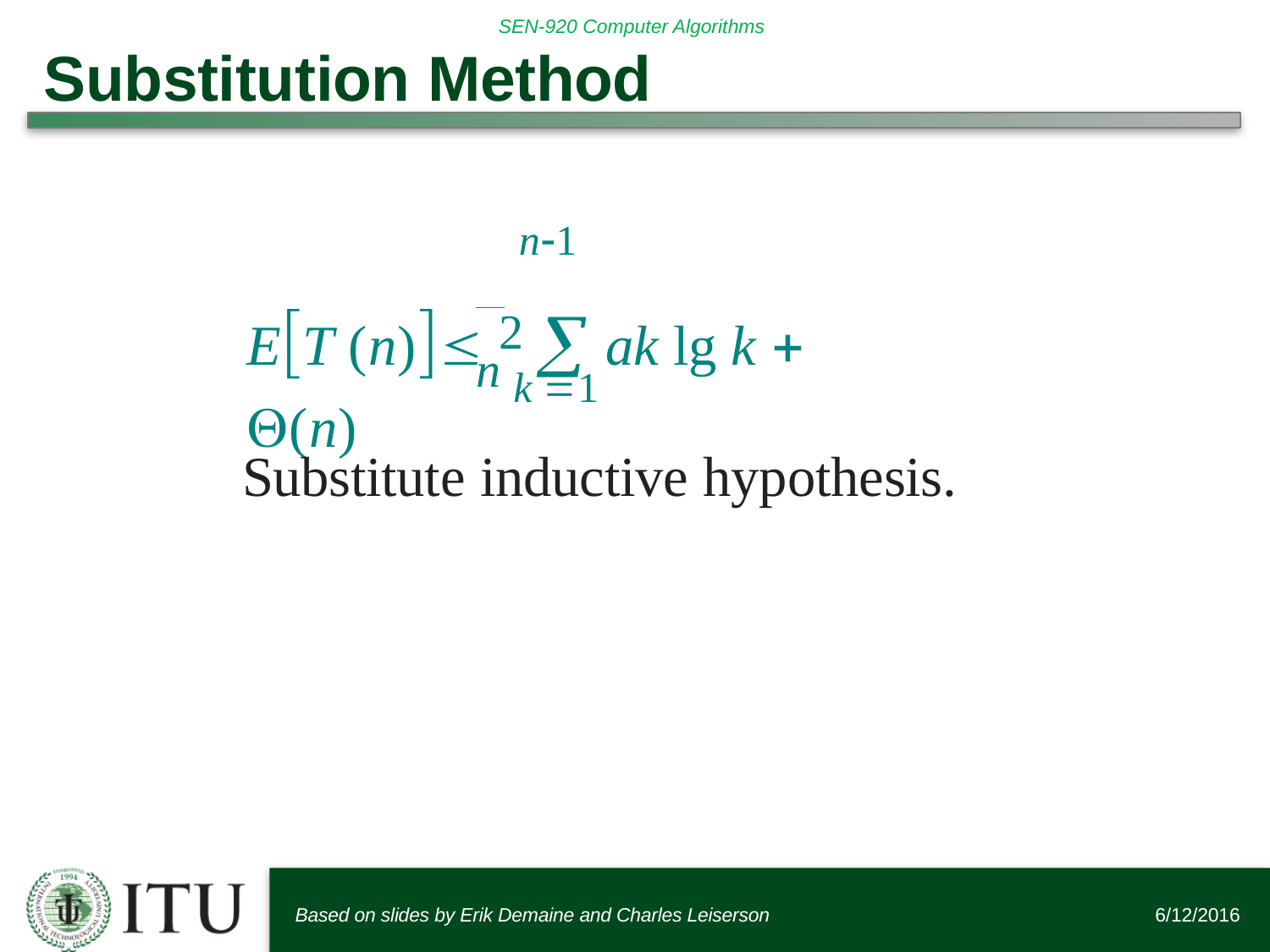

# Substitution Method

n−1
E[T (n)]≤ 2 ∑ ak lg k + Θ(n)

n k =1
Substitute inductive hypothesis.
Based on slides by Erik Demaine and Charles Leiserson
6/12/2016